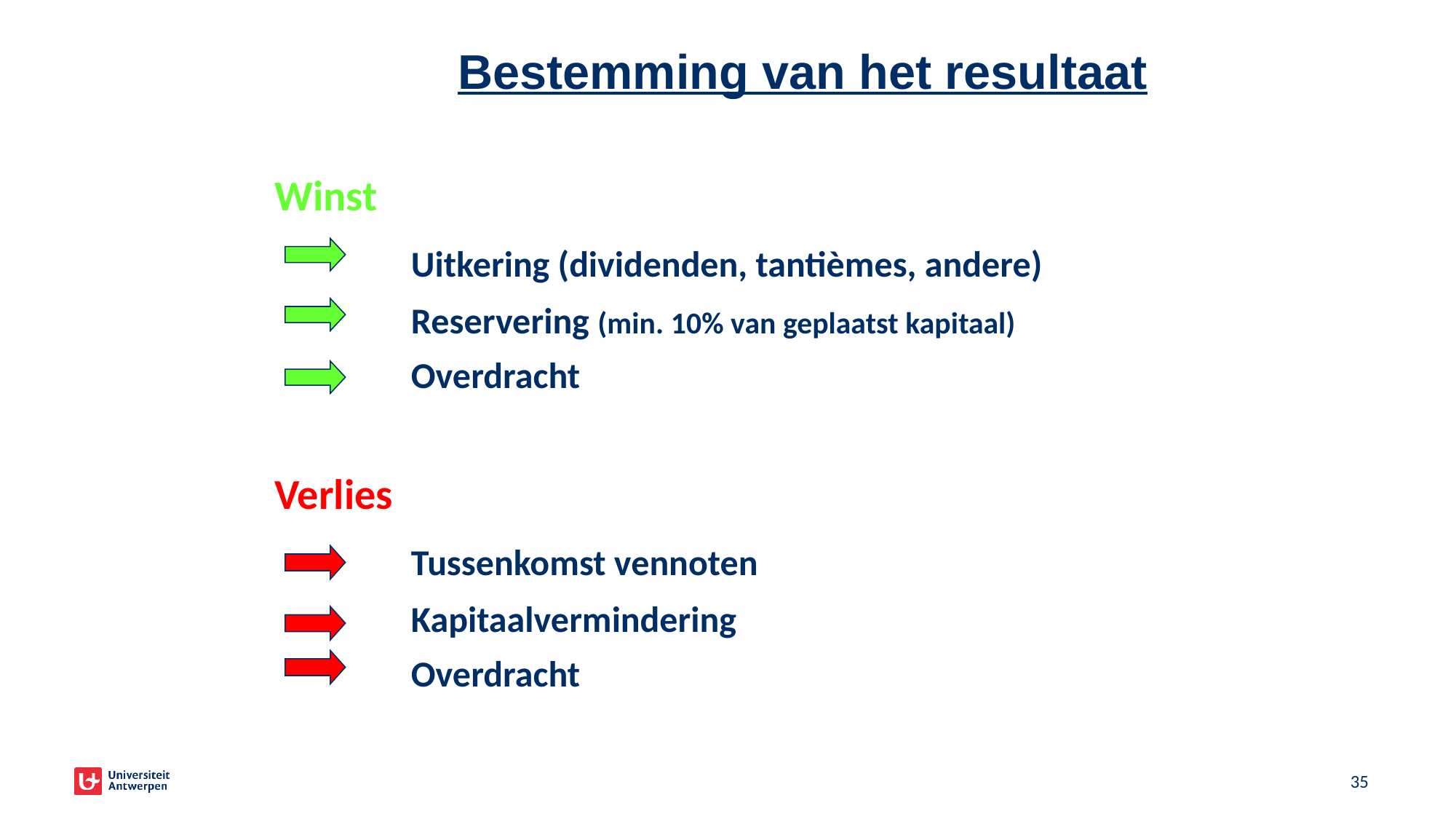

# Bestemming van het resultaat
Winst
		Uitkering (dividenden, tantièmes, andere)
		Reservering (min. 10% van geplaatst kapitaal)
		Overdracht

Verlies
		Tussenkomst vennoten
		Kapitaalvermindering
		Overdracht

35